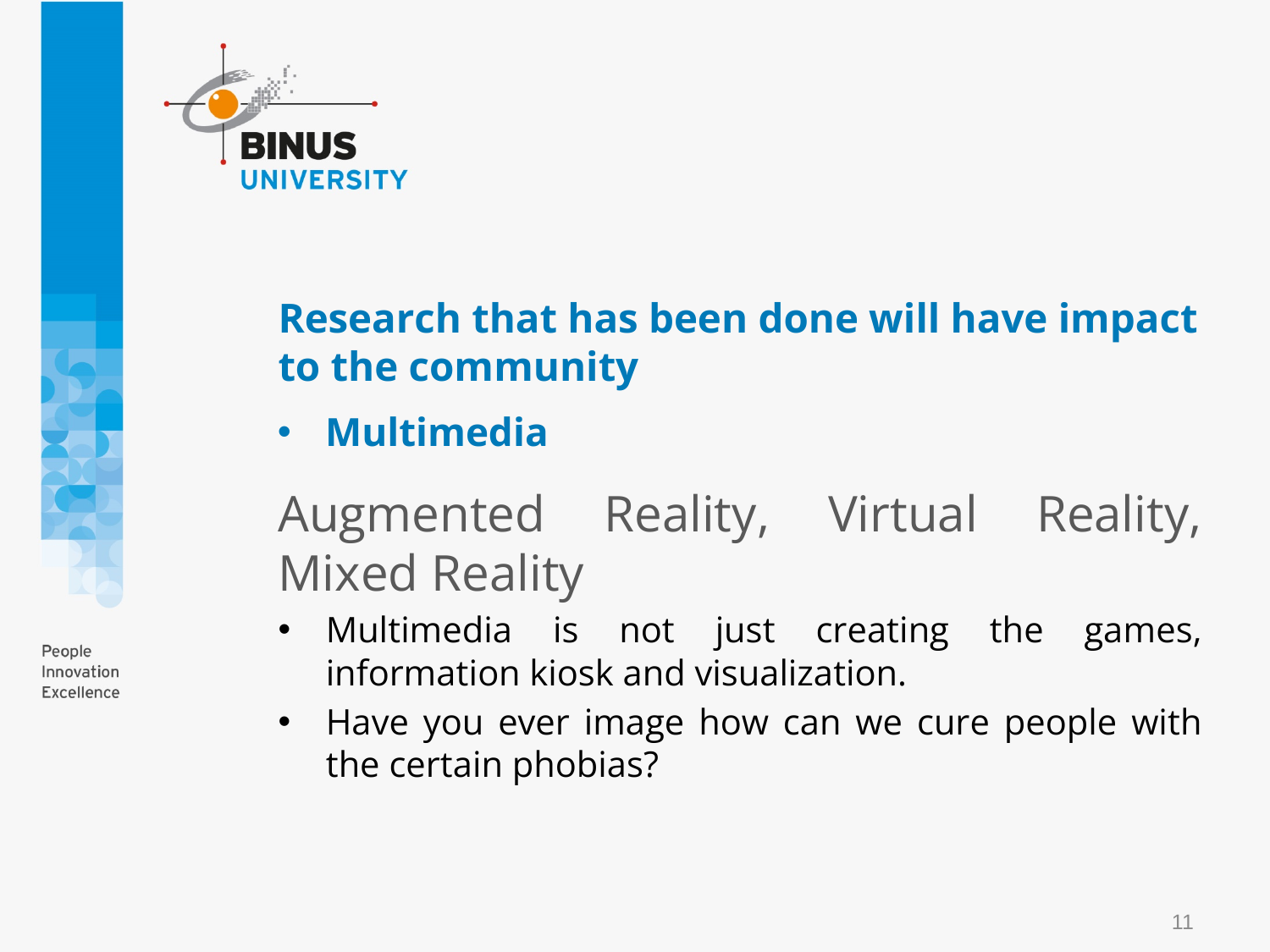

# Research that has been done will have impact to the community
Multimedia
Augmented Reality, Virtual Reality, Mixed Reality
Multimedia is not just creating the games, information kiosk and visualization.
Have you ever image how can we cure people with the certain phobias?

11